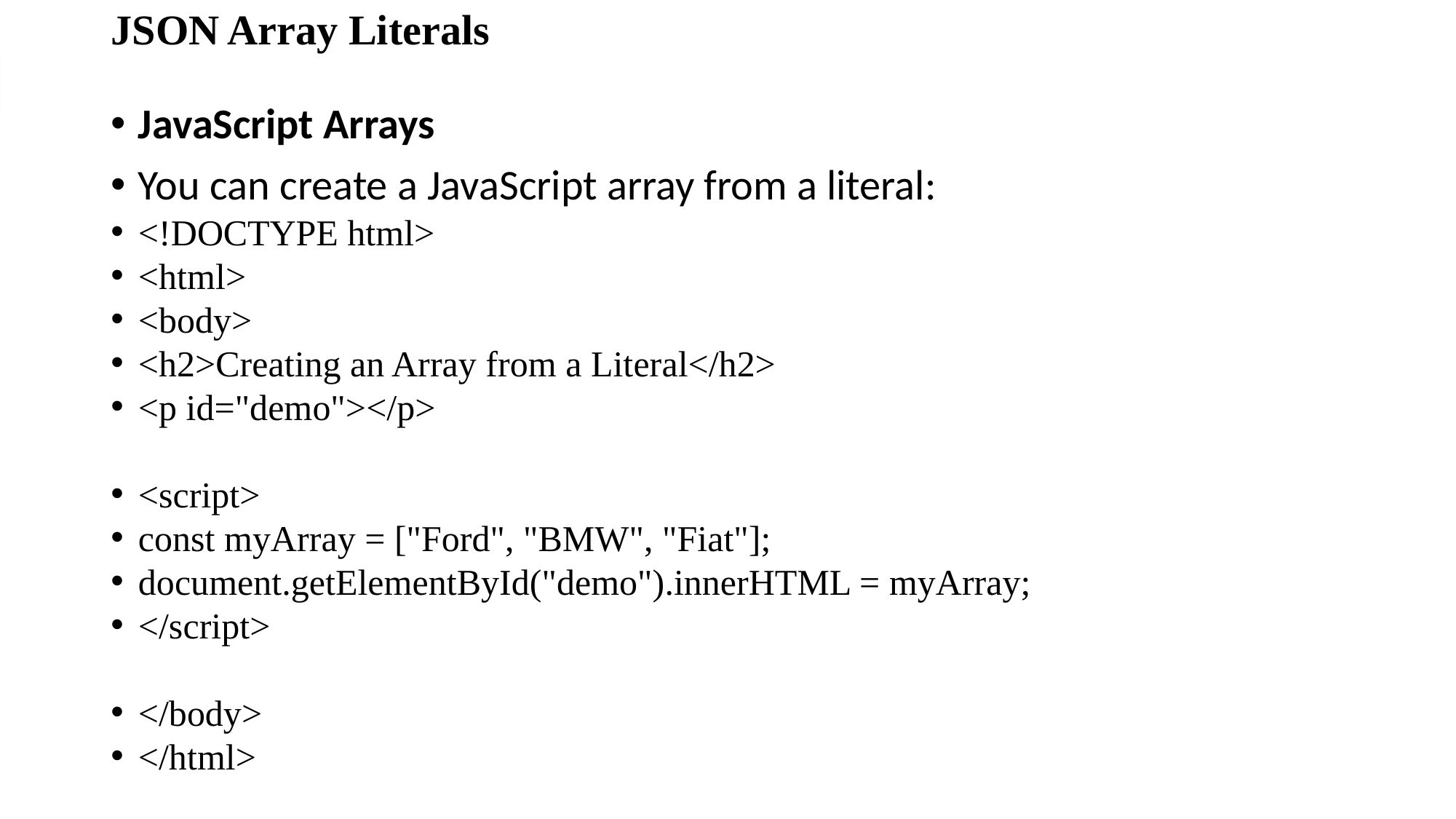

# JSON Array Literals ❮ Previou ❮ Pre

JavaScript Arrays
You can create a JavaScript array from a literal:
<!DOCTYPE html>
<html>
<body>
<h2>Creating an Array from a Literal</h2>
<p id="demo"></p>

<script>
const myArray = ["Ford", "BMW", "Fiat"];
document.getElementById("demo").innerHTML = myArray;
</script>

</body>
</html>